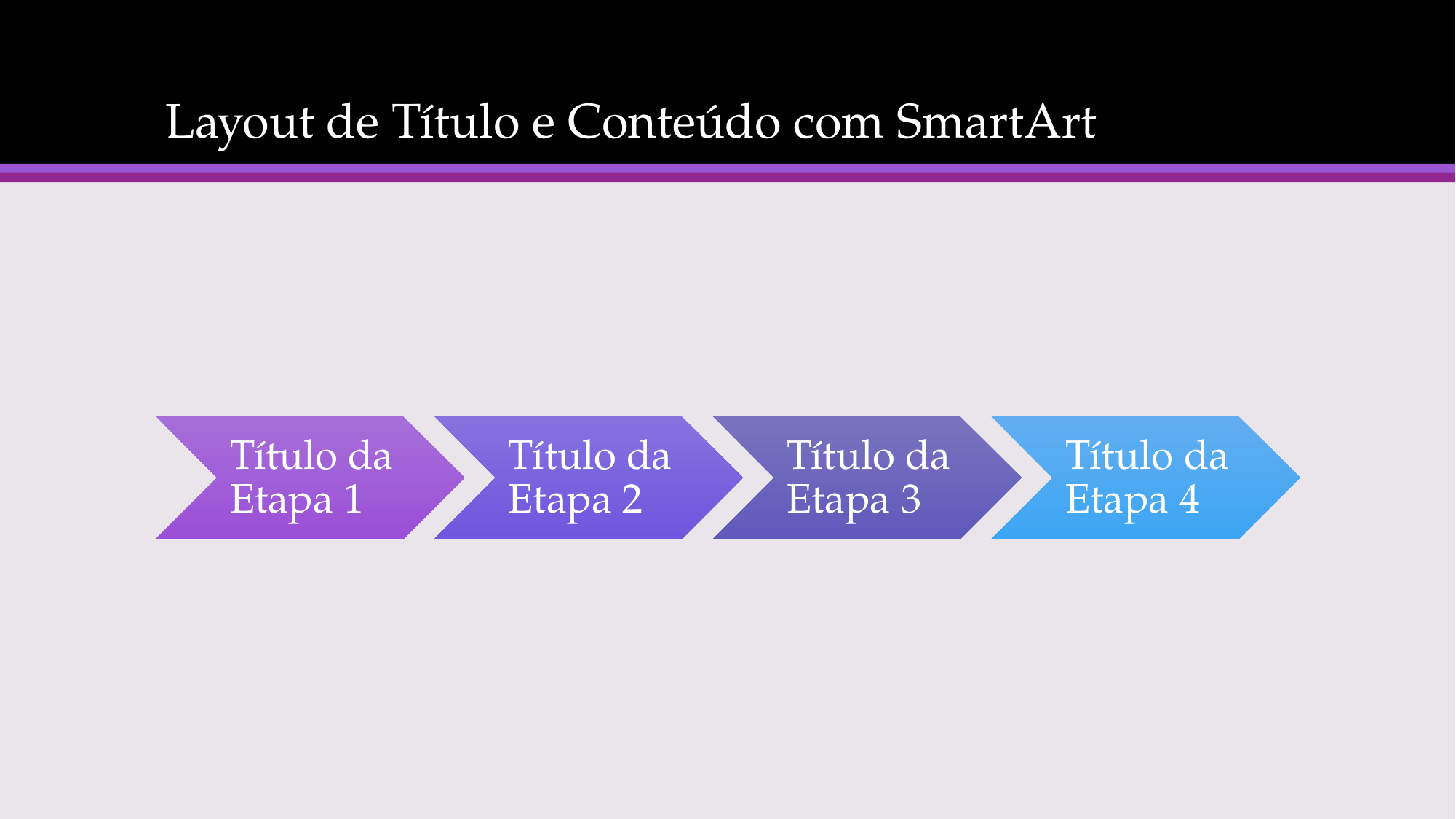

# Layout de Título e Conteúdo com SmartArt
Título da Etapa 1
Título da Etapa 2
Título da Etapa 3
Título da Etapa 4